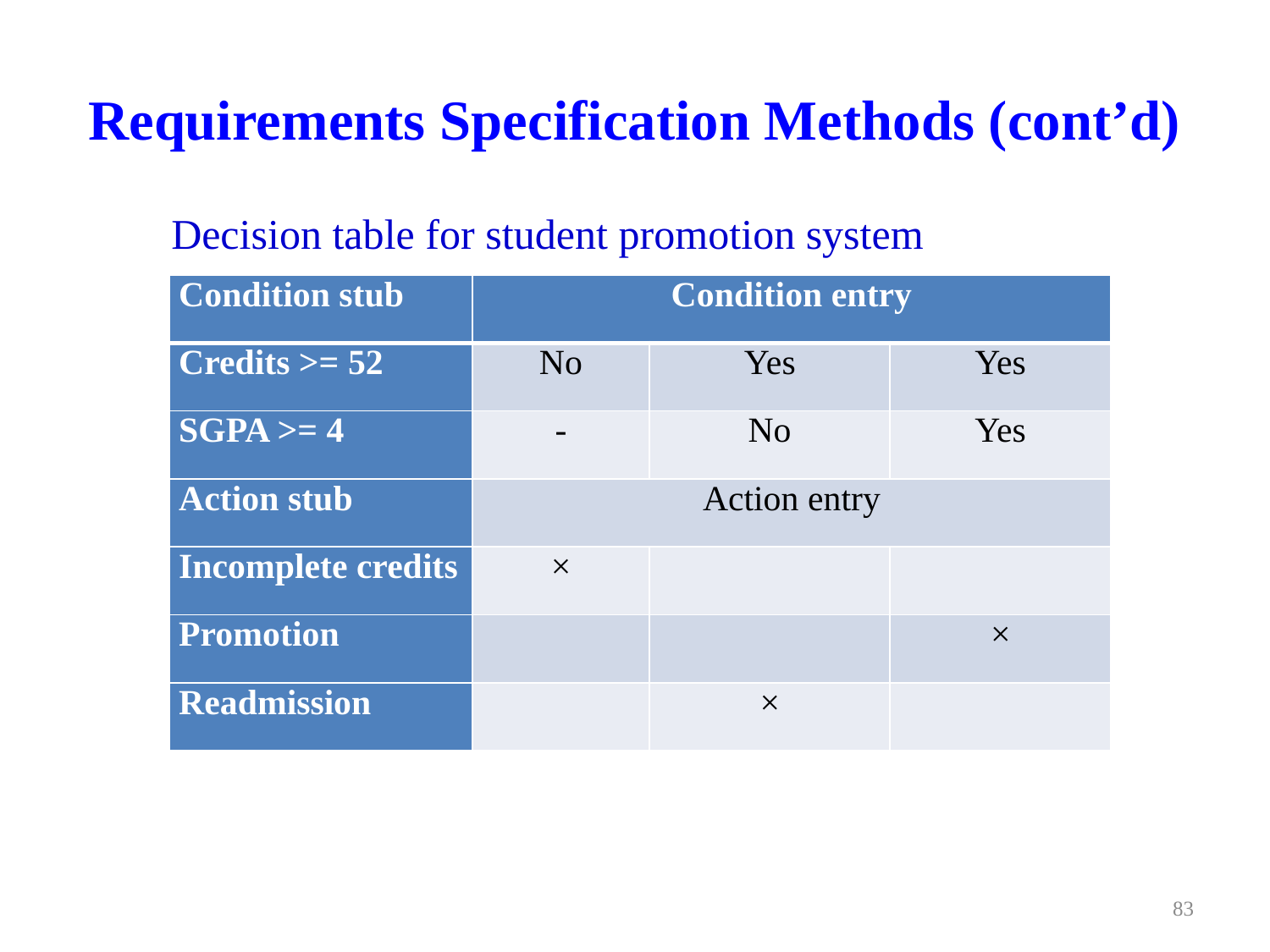

# Requirements Specification Methods (cont’d)
Decision table for student promotion system
| Condition stub | Condition entry |  |  |
| --- | --- | --- | --- |
| Credits >= 52 | No | Yes | Yes |
| SGPA >= 4 | - | No | Yes |
| Action stub | Action entry |  |  |
| Incomplete credits | × |  |  |
| Promotion |  |  | × |
| Readmission |  | × |  |
83